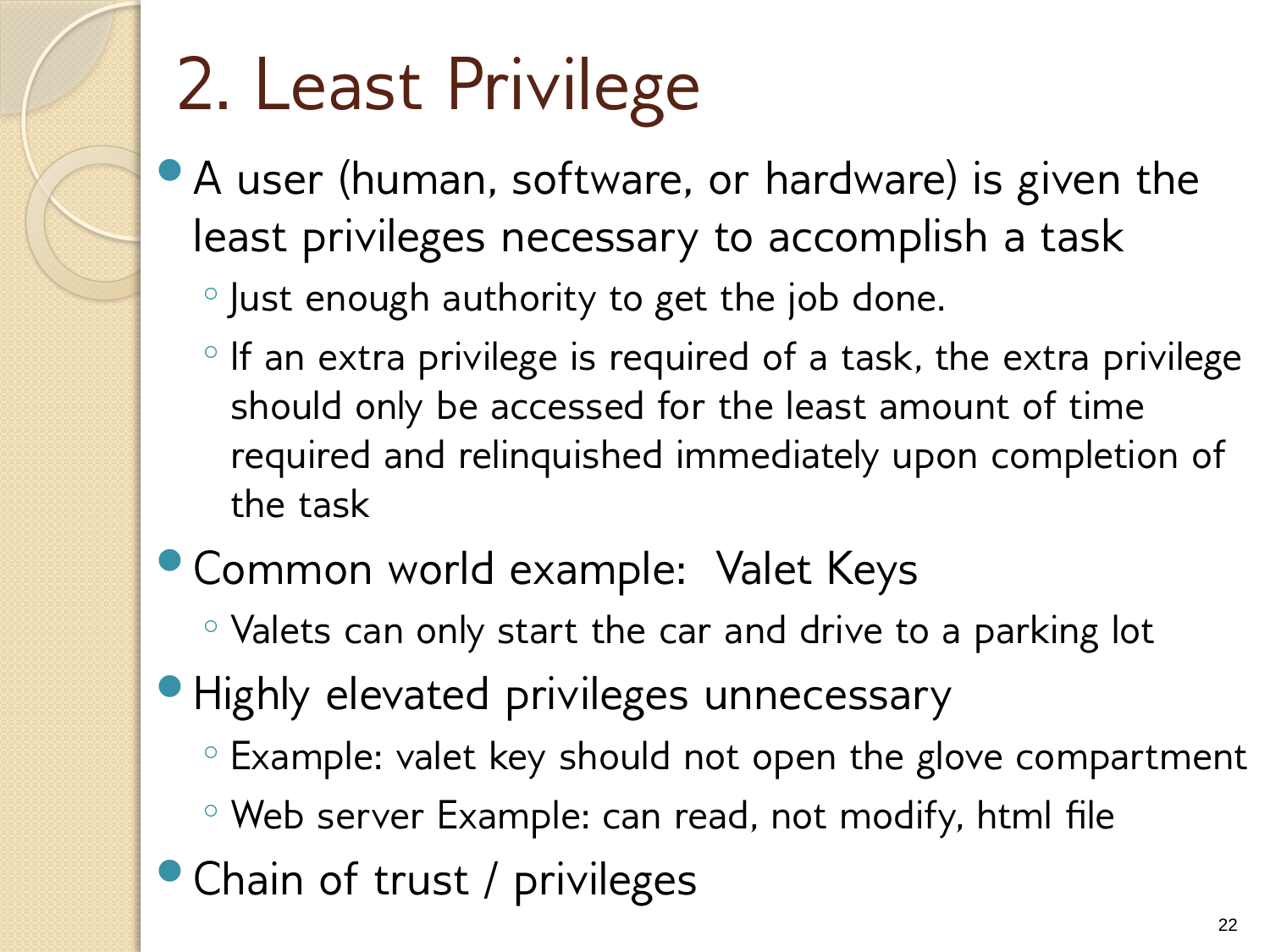

# 2. Least Privilege
A user (human, software, or hardware) is given the least privileges necessary to accomplish a task
Just enough authority to get the job done.
If an extra privilege is required of a task, the extra privilege should only be accessed for the least amount of time required and relinquished immediately upon completion of the task
Common world example:  Valet Keys
Valets can only start the car and drive to a parking lot
Highly elevated privileges unnecessary
Example: valet key should not open the glove compartment
Web server Example: can read, not modify, html file
Chain of trust / privileges

22